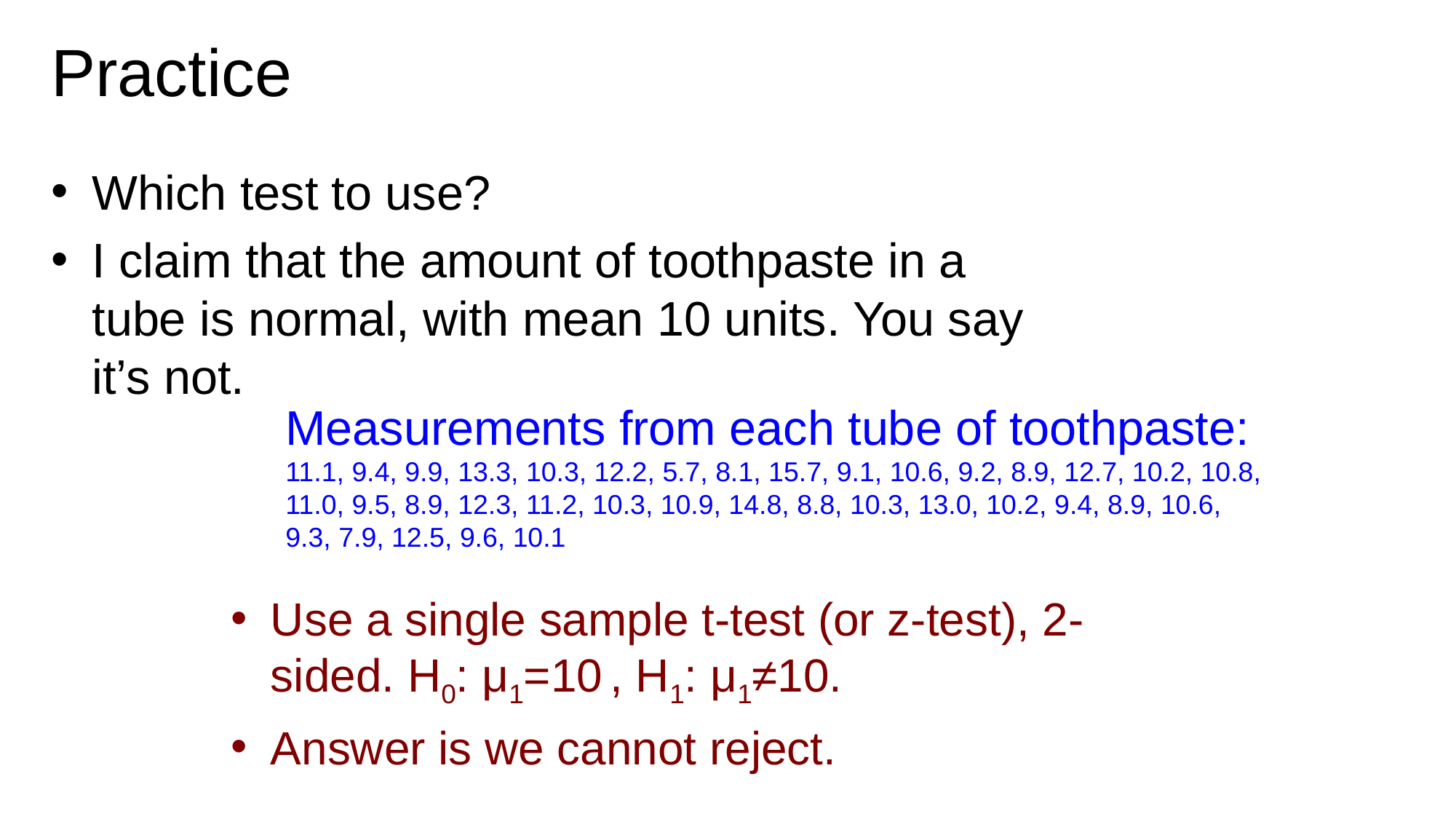

# Practice
Which test to use?
I claim that the amount of toothpaste in a tube is normal, with mean 10 units. You say it’s not.
Measurements from each tube of toothpaste:
11.1, 9.4, 9.9, 13.3, 10.3, 12.2, 5.7, 8.1, 15.7, 9.1, 10.6, 9.2, 8.9, 12.7, 10.2, 10.8, 11.0, 9.5, 8.9, 12.3, 11.2, 10.3, 10.9, 14.8, 8.8, 10.3, 13.0, 10.2, 9.4, 8.9, 10.6, 9.3, 7.9, 12.5, 9.6, 10.1
Use a single sample t-test (or z-test), 2-sided. H0: μ1=10 , H1: μ1≠10.
Answer is we cannot reject.